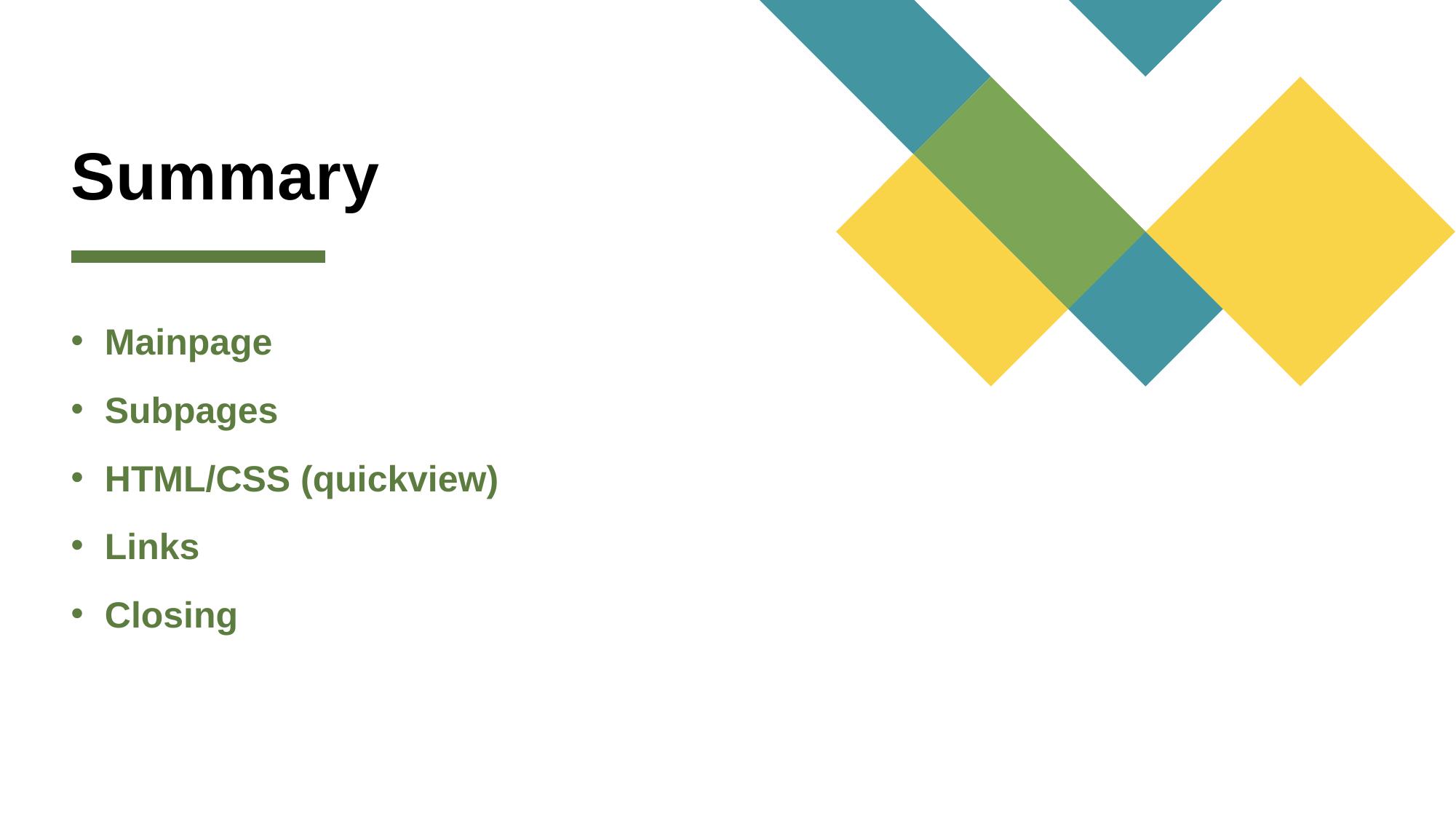

# Summary
Mainpage
Subpages
HTML/CSS (quickview)
Links
Closing